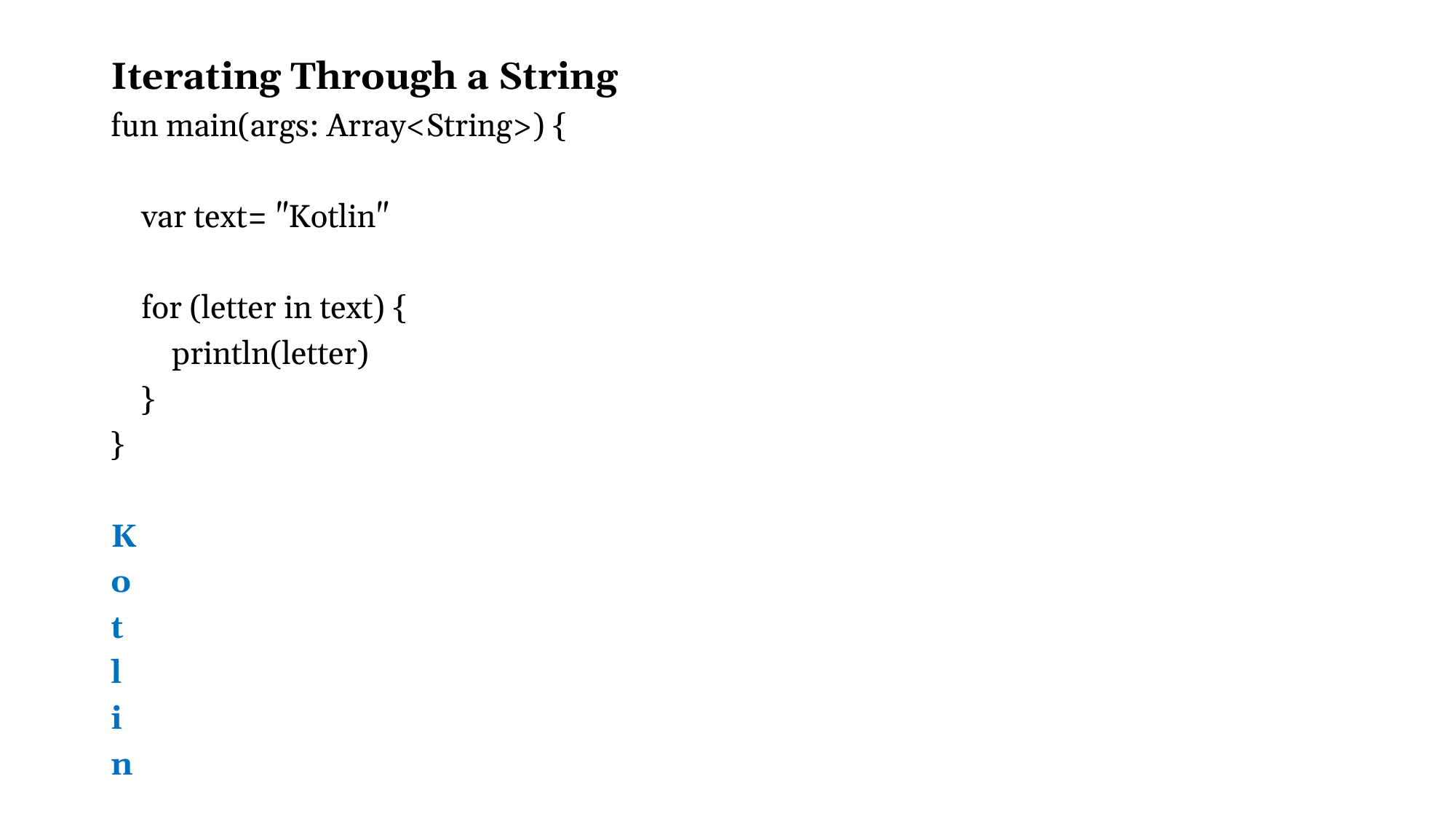

Iterating Through a String
fun main(args: Array<String>) {

    var text= "Kotlin"

    for (letter in text) {
        println(letter)
    }
}

K
o
t
l
i
n